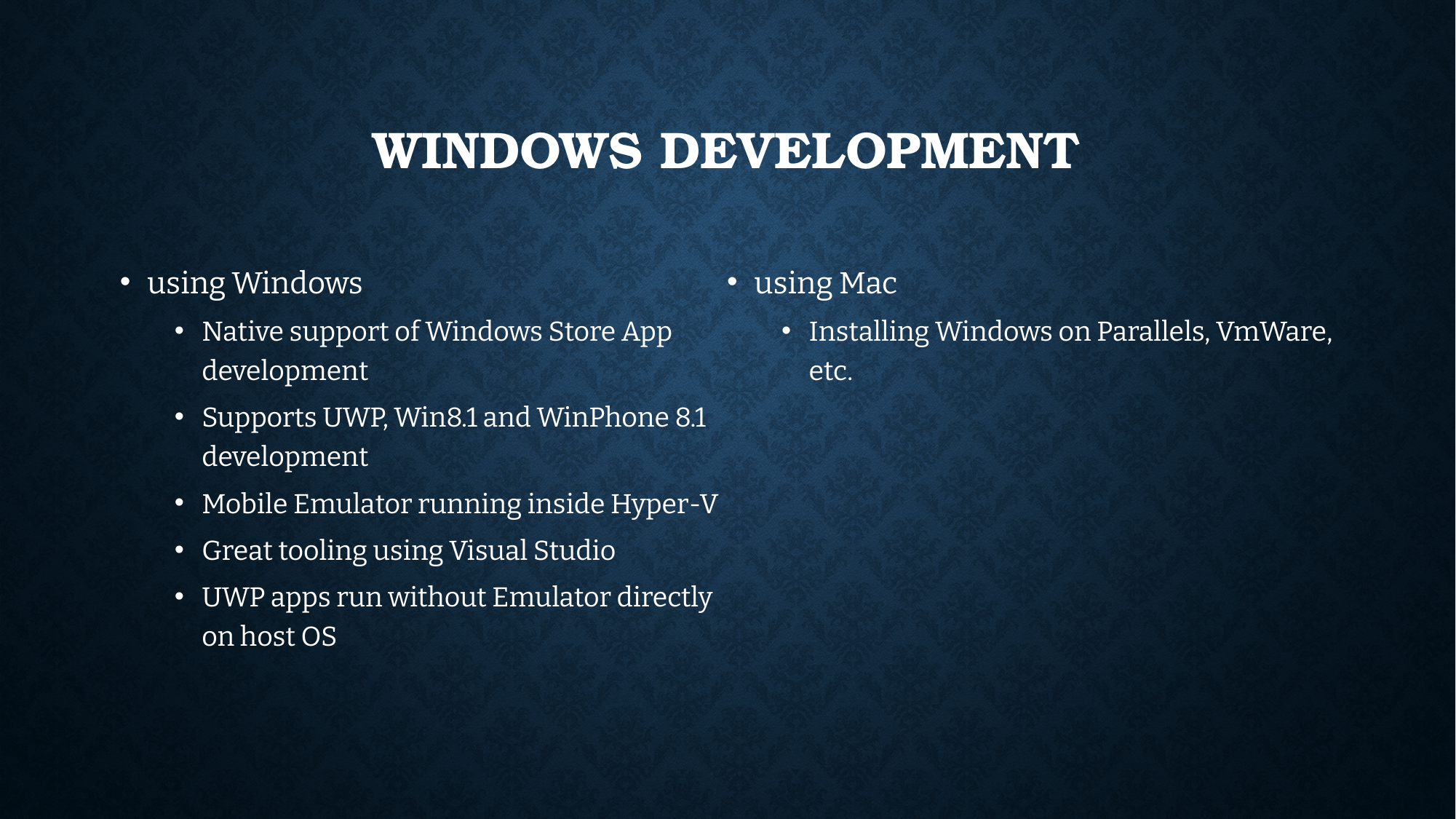

# Windows Development
using Windows
Native support of Windows Store App development
Supports UWP, Win8.1 and WinPhone 8.1 development
Mobile Emulator running inside Hyper-V
Great tooling using Visual Studio
UWP apps run without Emulator directly on host OS
using Mac
Installing Windows on Parallels, VmWare, etc.